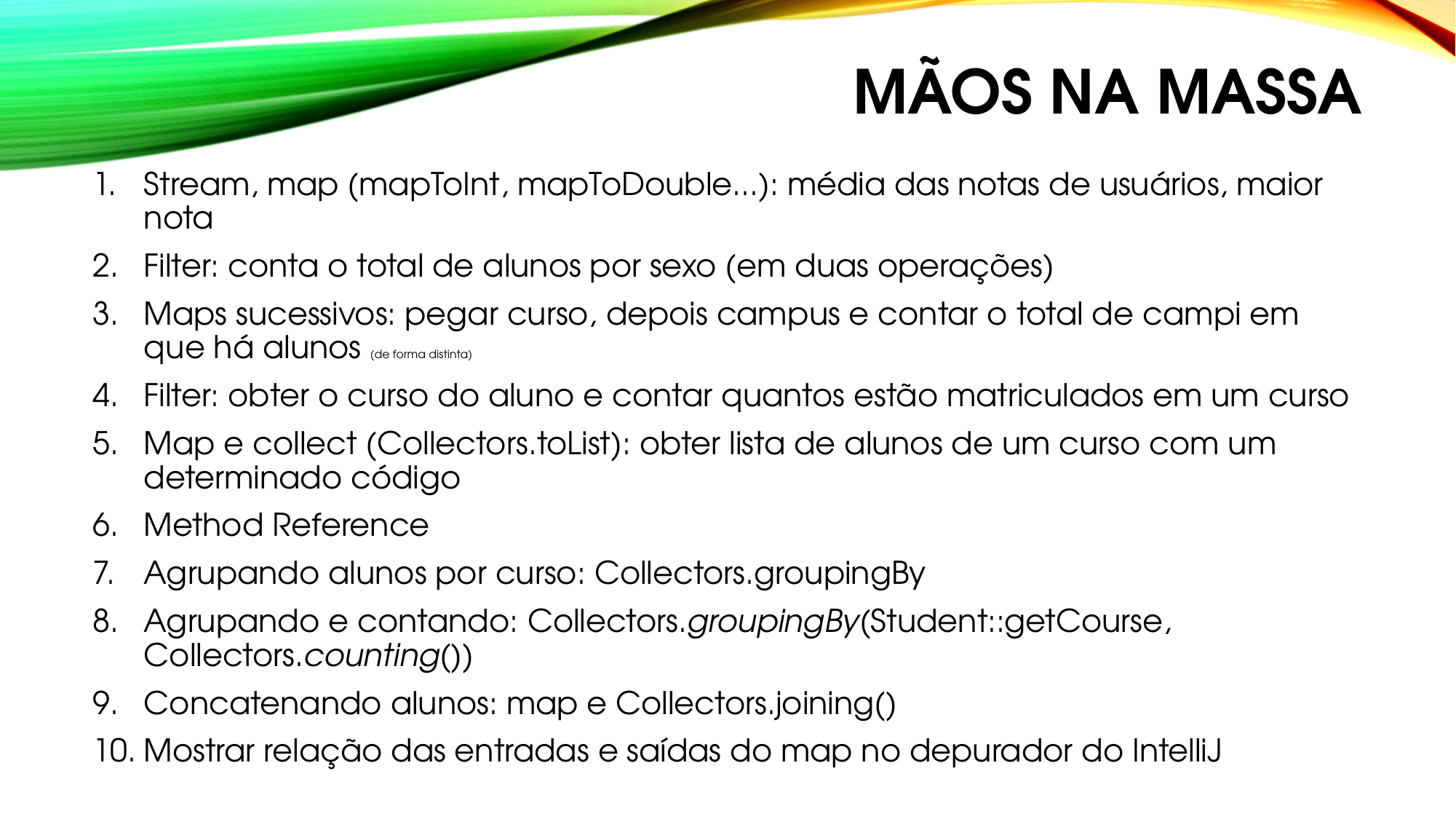

# Mãos na massa
Stream, map (mapToInt, mapToDouble...): média das notas de usuários, maior nota
Filter: conta o total de alunos por sexo (em duas operações)
Maps sucessivos: pegar curso, depois campus e contar o total de campi em que há alunos (de forma distinta)
Filter: obter o curso do aluno e contar quantos estão matriculados em um curso
Map e collect (Collectors.toList): obter lista de alunos de um curso com um determinado código
Method Reference
Agrupando alunos por curso: Collectors.groupingBy
Agrupando e contando: Collectors.groupingBy(Student::getCourse, Collectors.counting())
Concatenando alunos: map e Collectors.joining()
Mostrar relação das entradas e saídas do map no depurador do IntelliJ